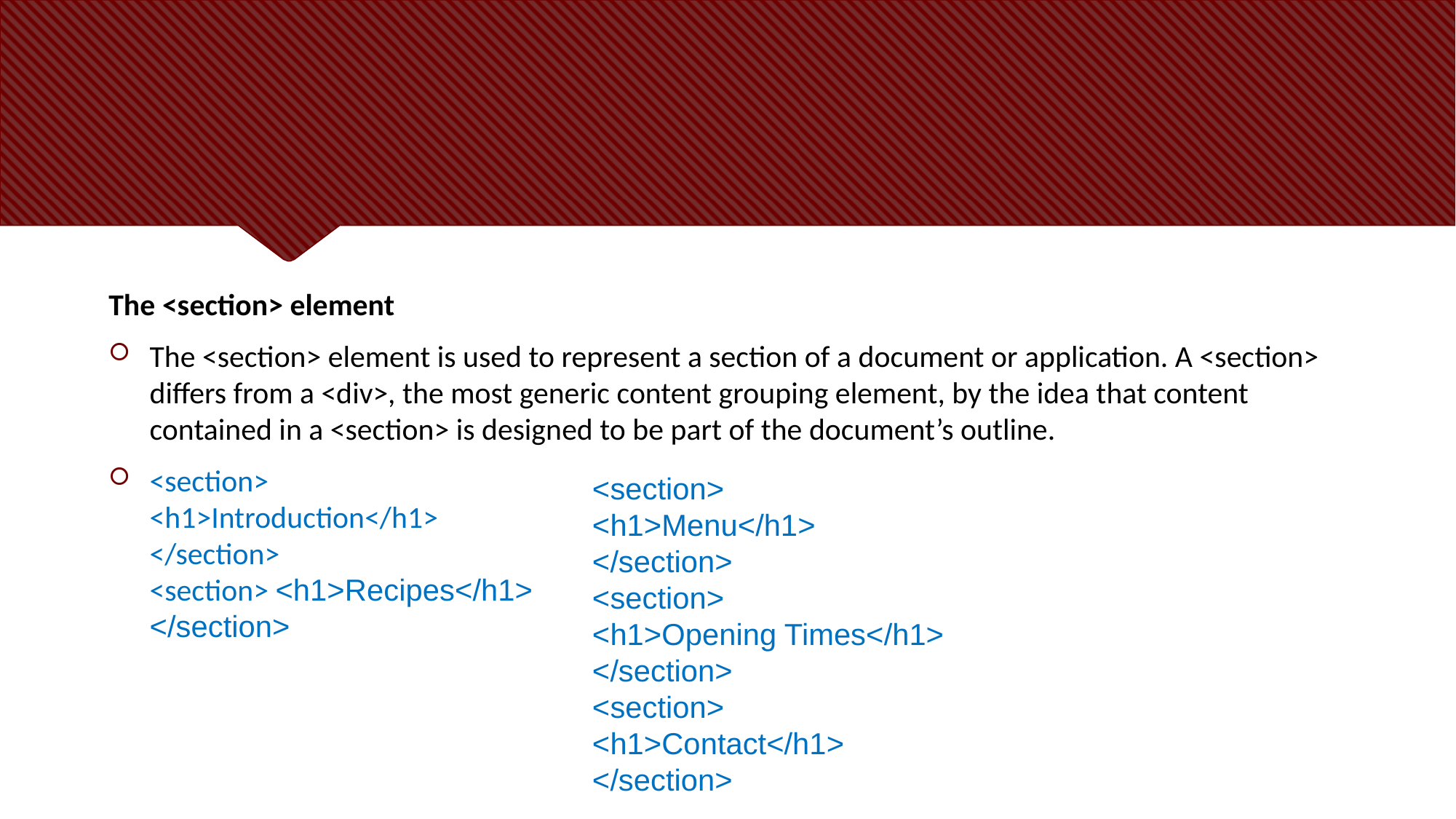

#
The <section> element
The <section> element is used to represent a section of a document or application. A <section> differs from a <div>, the most generic content grouping element, by the idea that content contained in a <section> is designed to be part of the document’s outline.
<section>
<h1>Introduction</h1>
</section>
<section> <h1>Recipes</h1>
</section>
<section>
<h1>Menu</h1>
</section>
<section>
<h1>Opening Times</h1>
</section>
<section>
<h1>Contact</h1>
</section>